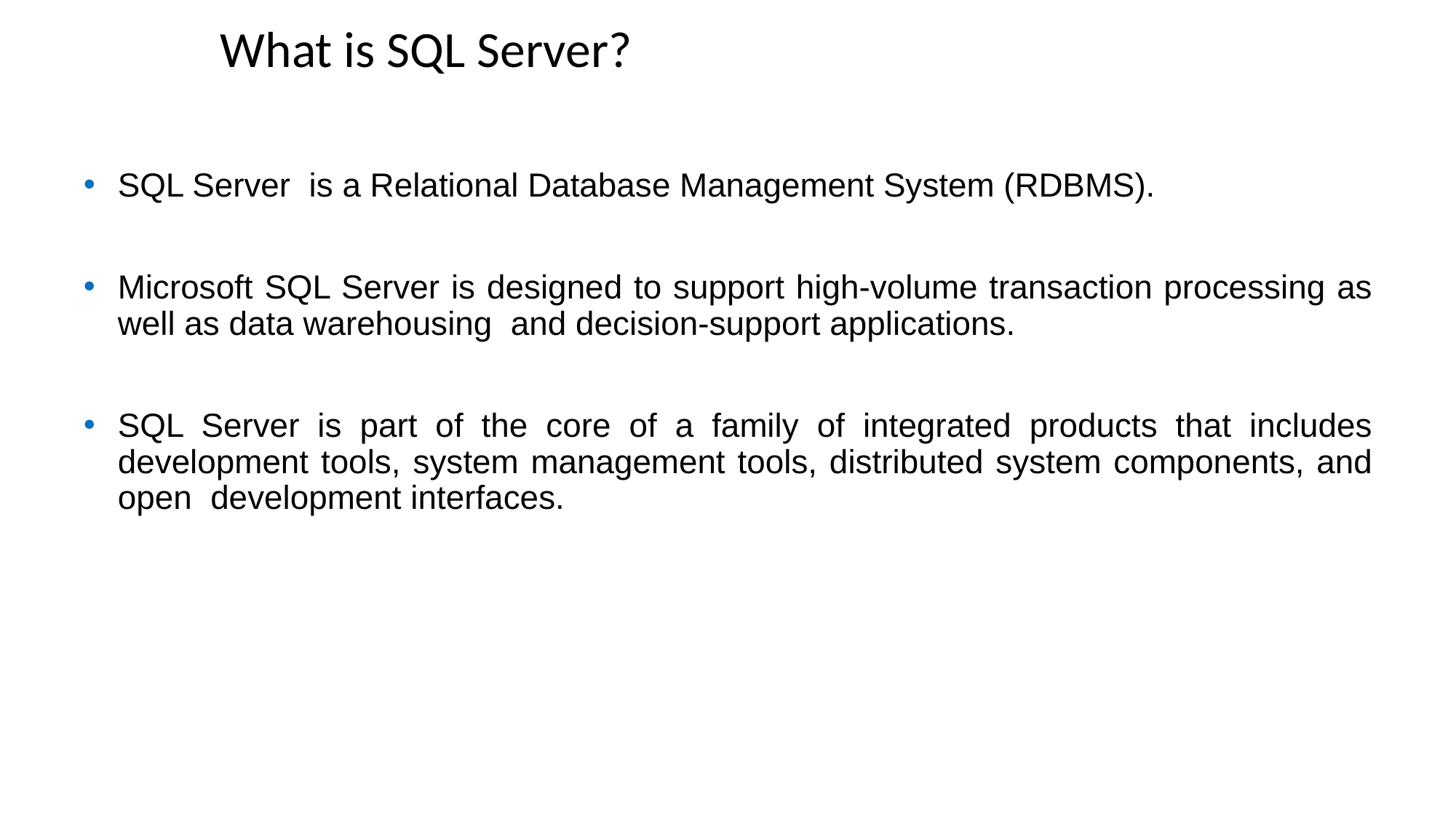

What is SQL Server?
SQL Server  is a Relational Database Management System (RDBMS).

Microsoft SQL Server is designed to support high-volume transaction processing as well as data warehousing  and decision-support applications.

SQL Server is part of the core of a family of integrated products that includes development tools, system management tools, distributed system components, and open  development interfaces.